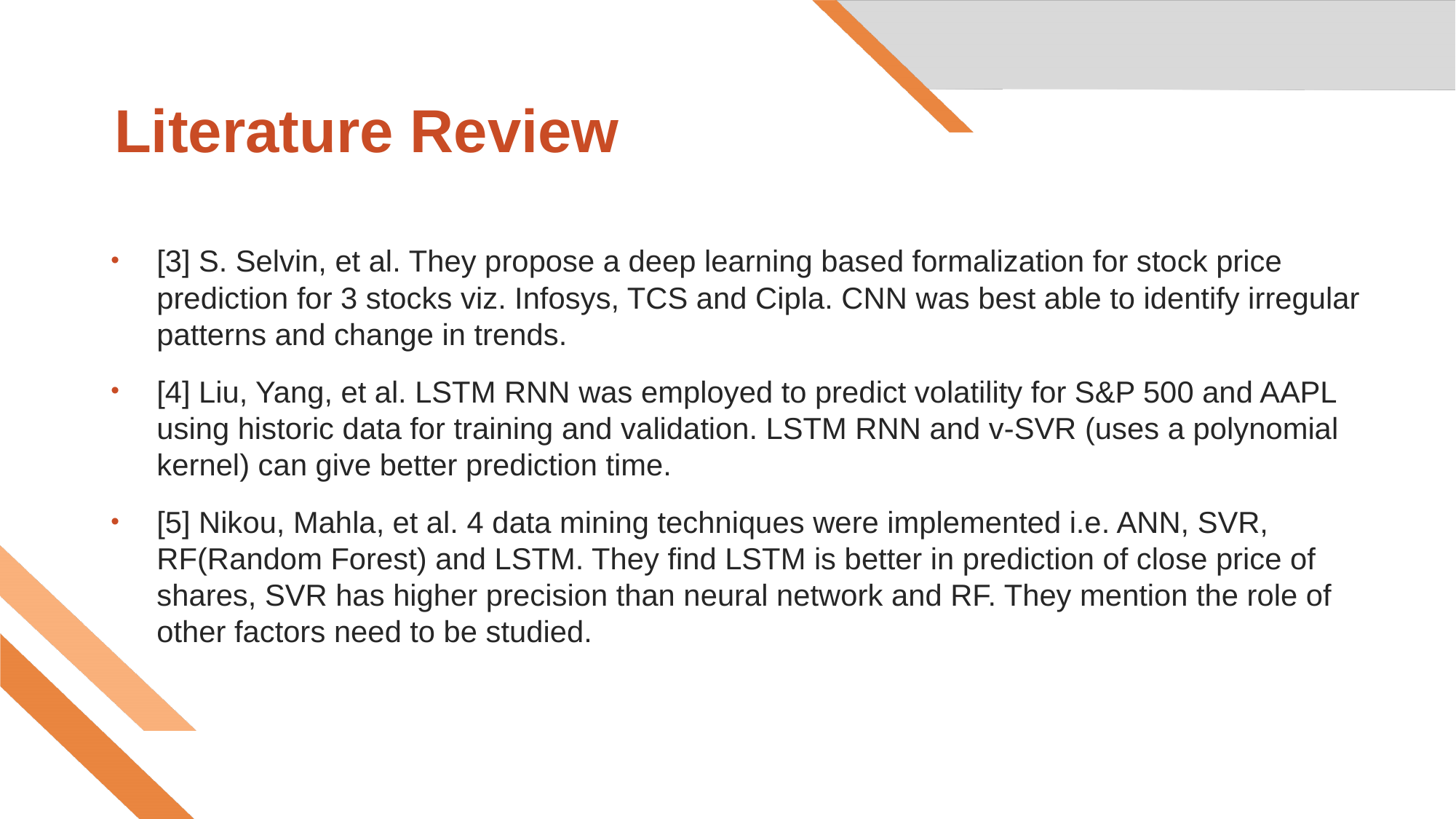

# Literature Review
[3] S. Selvin, et al. They propose a deep learning based formalization for stock price prediction for 3 stocks viz. Infosys, TCS and Cipla. CNN was best able to identify irregular patterns and change in trends.
[4] Liu, Yang, et al. LSTM RNN was employed to predict volatility for S&P 500 and AAPL using historic data for training and validation. LSTM RNN and v-SVR (uses a polynomial kernel) can give better prediction time.
[5] Nikou, Mahla, et al. 4 data mining techniques were implemented i.e. ANN, SVR, RF(Random Forest) and LSTM. They find LSTM is better in prediction of close price of shares, SVR has higher precision than neural network and RF. They mention the role of other factors need to be studied.